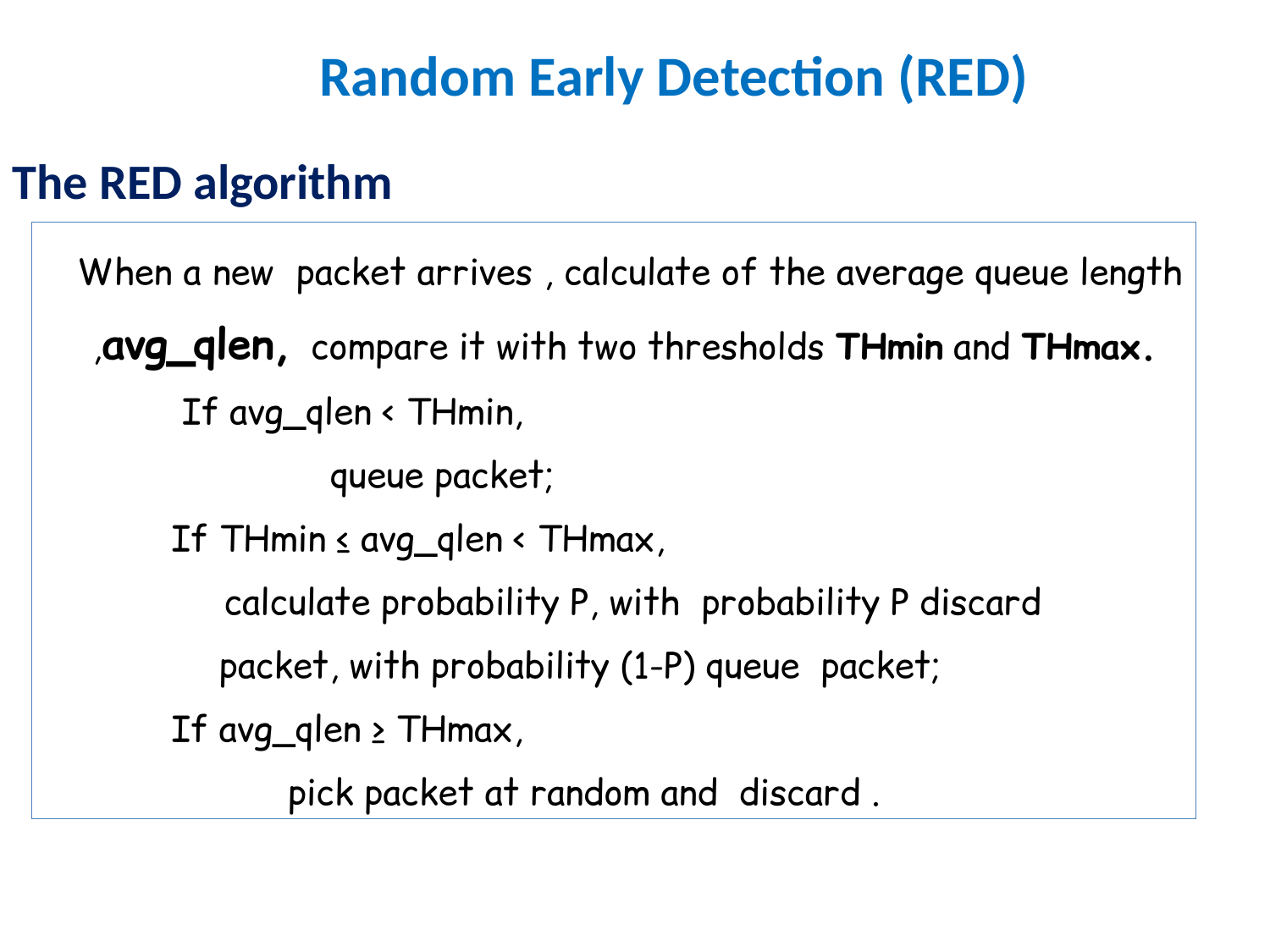

Random Early Detection (RED)

The RED algorithm
   When a new  packet arrives , calculate of the average queue length ,avg_qlen, compare it with two thresholds THmin and THmax.
 If avg_qlen < THmin,
               queue packet;
If THmin ≤ avg_qlen < THmax,
     calculate probability P, with  probability P discard      packet, with probability (1-P) queue  packet;
If avg_qlen ≥ THmax,
           pick packet at random and  discard .